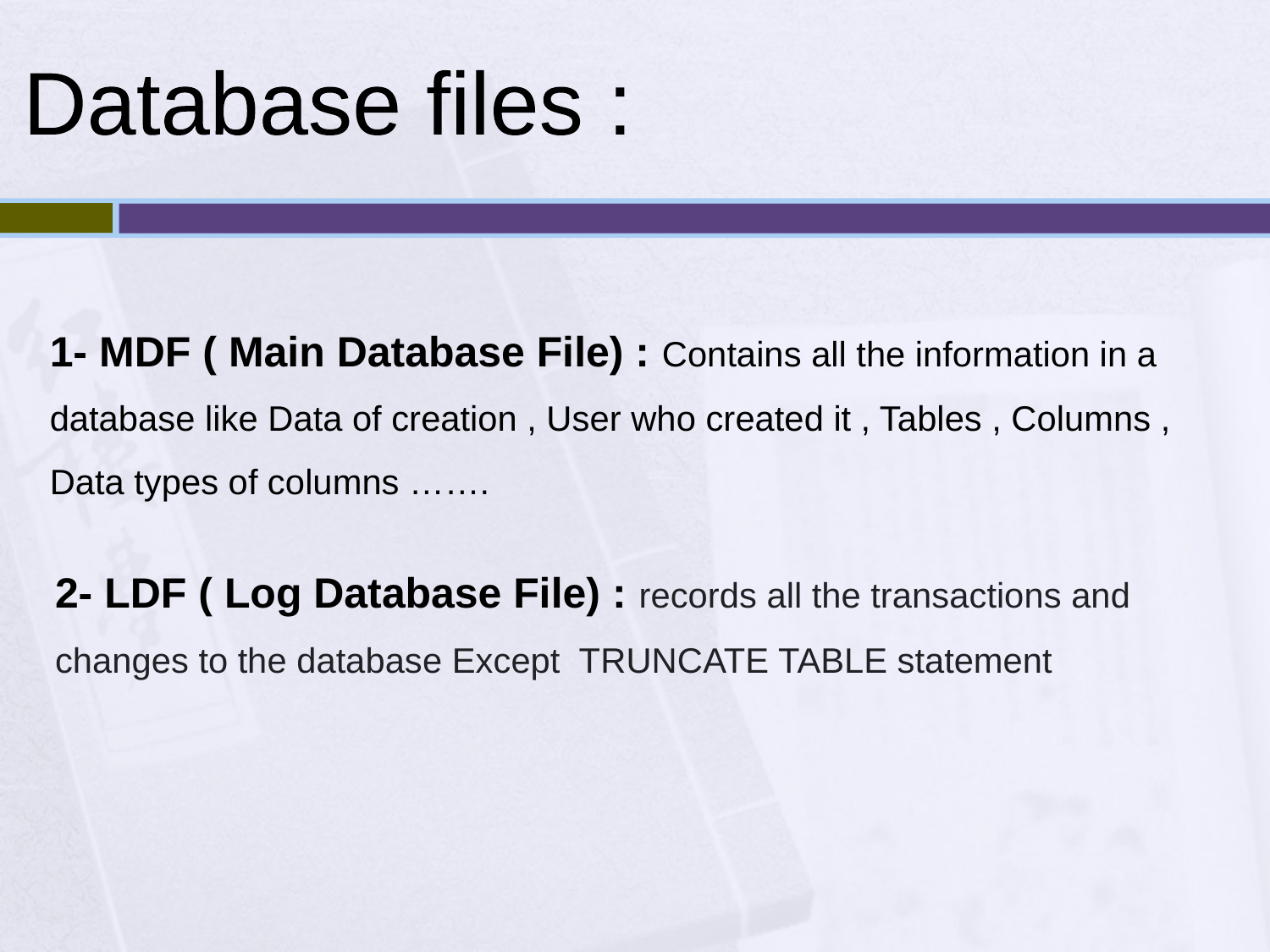

Database files :
1- MDF ( Main Database File) : Contains all the information in a database like Data of creation , User who created it , Tables , Columns , Data types of columns …….

2- LDF ( Log Database File) : records all the transactions and changes to the database Except  TRUNCATE TABLE statement